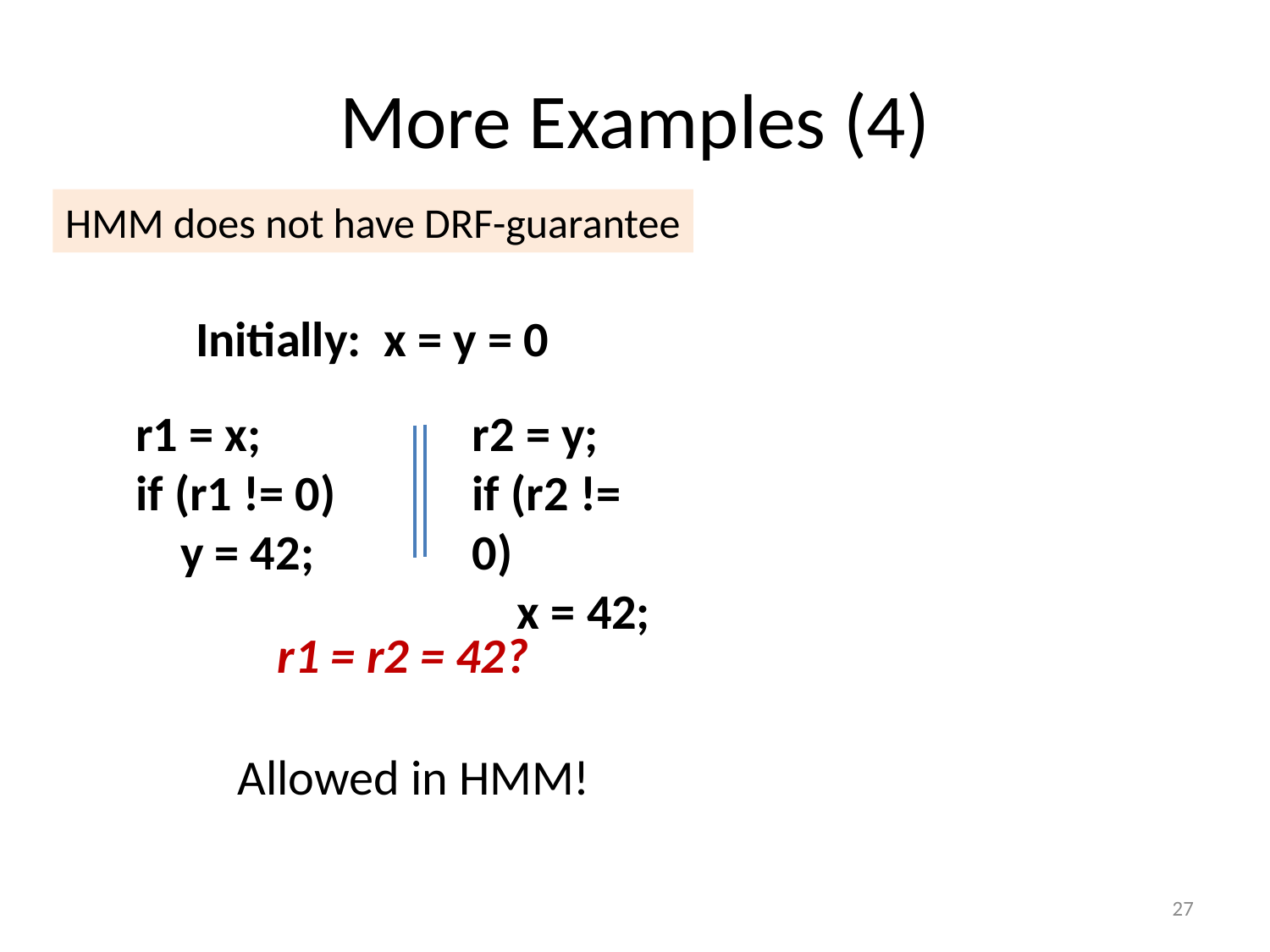

# More Examples (4)
HMM does not have DRF-guarantee
Initially:  x = y = 0
r1 = x;
if (r1 != 0)
    y = 42;
r2 = y;
if (r2 != 0)
    x = 42;
r1 = r2 = 42?
Allowed in HMM!
27